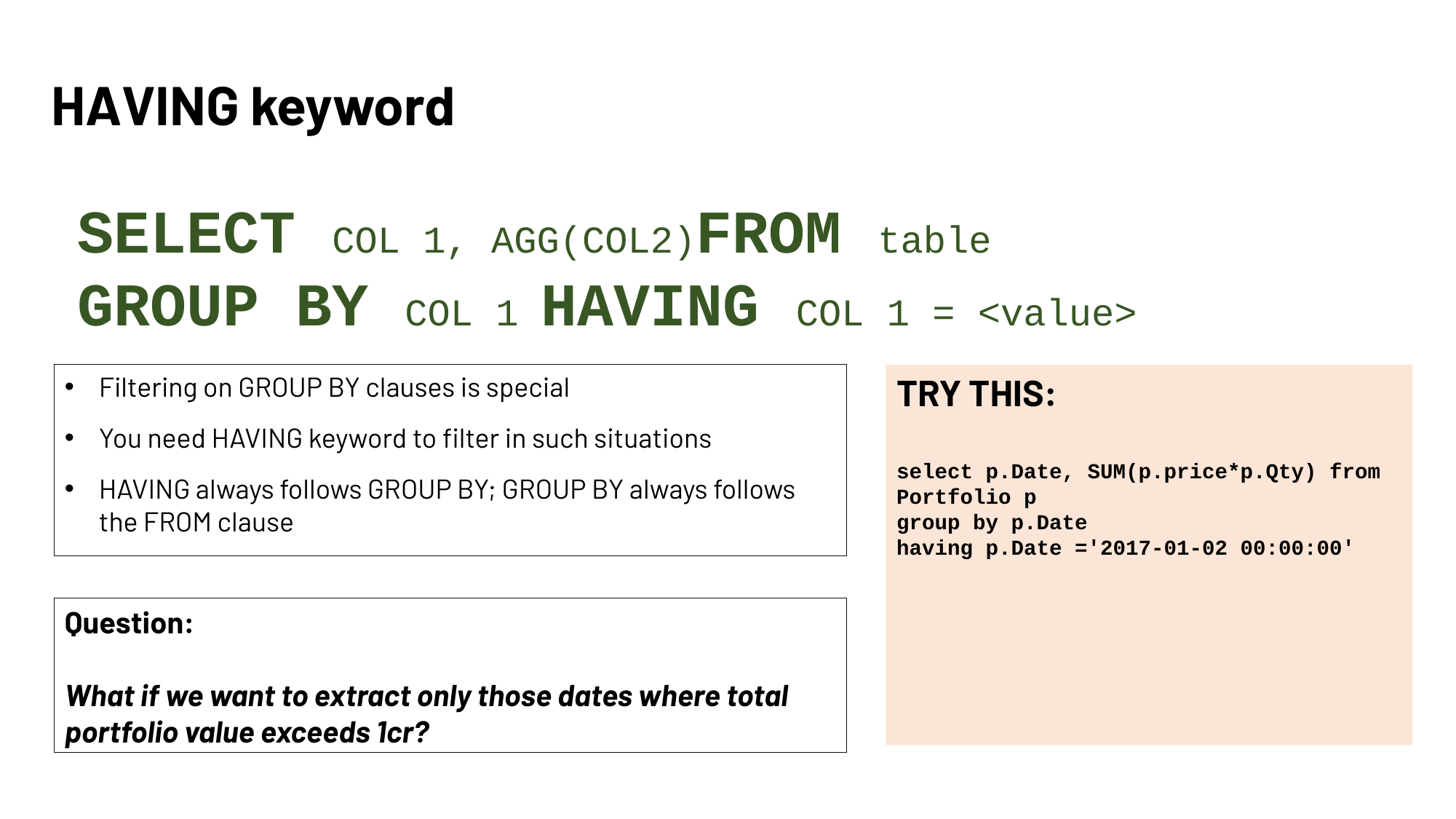

# HAVING keyword
SELECT COL 1, AGG(COL2)FROM table
GROUP BY COL 1 HAVING COL 1 = <value>
Filtering on GROUP BY clauses is special
You need HAVING keyword to filter in such situations
HAVING always follows GROUP BY; GROUP BY always follows the FROM clause
TRY THIS:

select p.Date, SUM(p.price*p.Qty) from Portfolio p
group by p.Date
having p.Date ='2017-01-02 00:00:00'
Question:

What if we want to extract only those dates where total portfolio value exceeds 1cr?